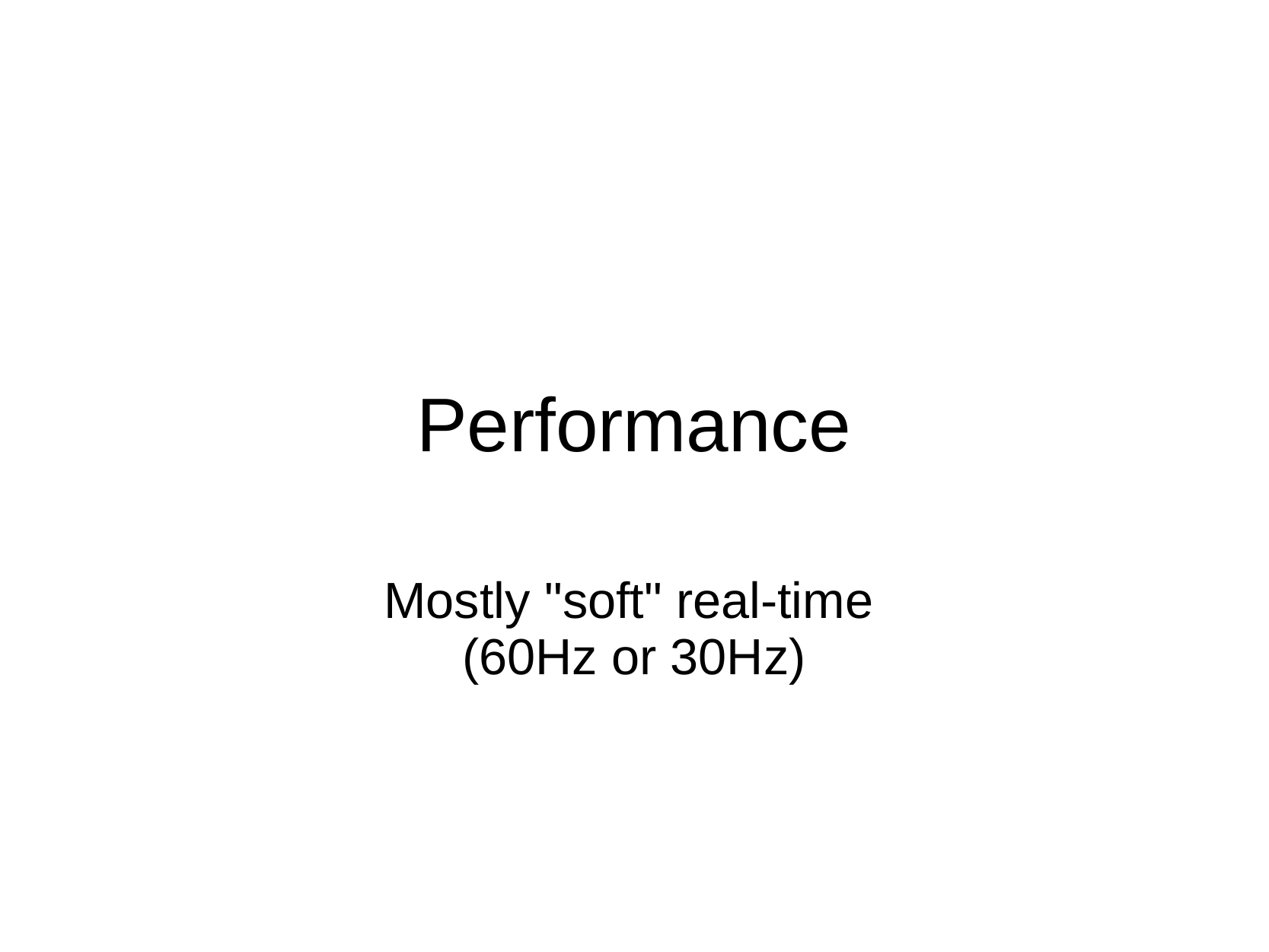

Performance
Mostly "soft" real-time
(60Hz or 30Hz)